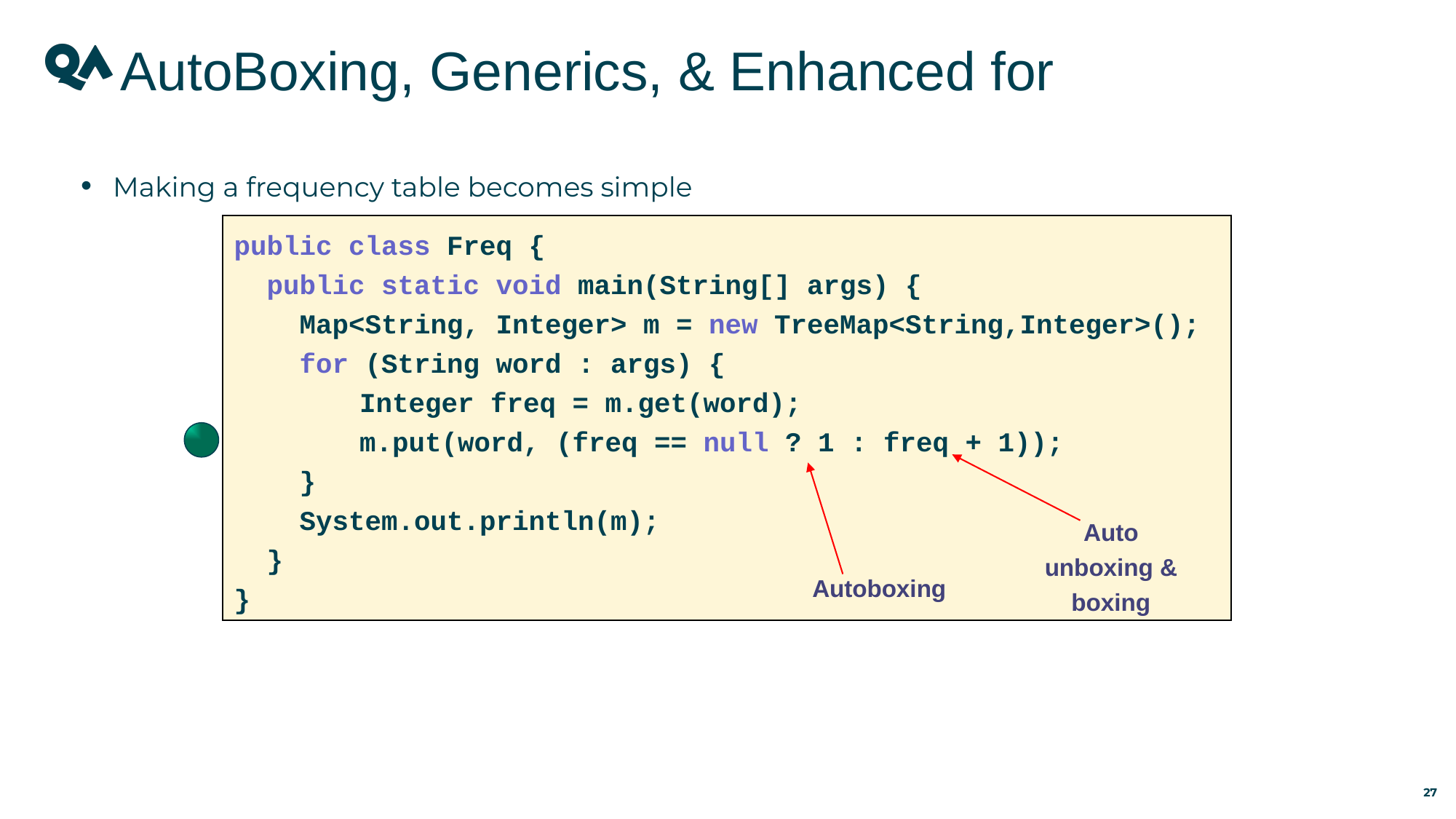

AutoBoxing, Generics, & Enhanced for
Making a frequency table becomes simple
public class Freq {
  public static void main(String[] args) {
    Map<String, Integer> m = new TreeMap<String,Integer>();
    for (String word : args) {
	 Integer freq = m.get(word);
	 m.put(word, (freq == null ? 1 : freq + 1));
    }
    System.out.println(m);
  }
}

Auto unboxing & boxing
Autoboxing
27